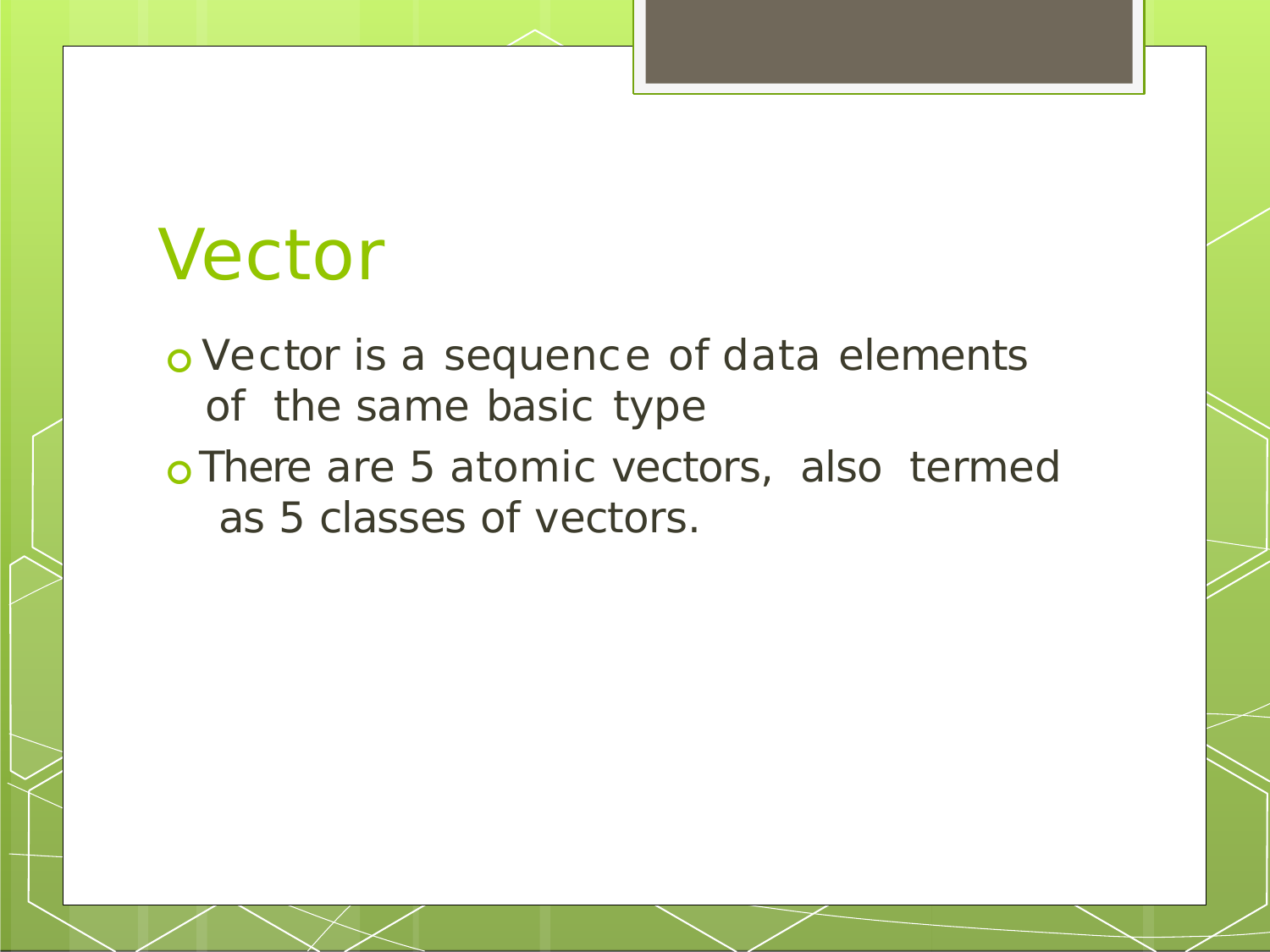

# Vector
🞇 Vector is a sequence of data elements of  the same basic type
🞇 There are 5 atomic vectors, also termed  as 5 classes of vectors.